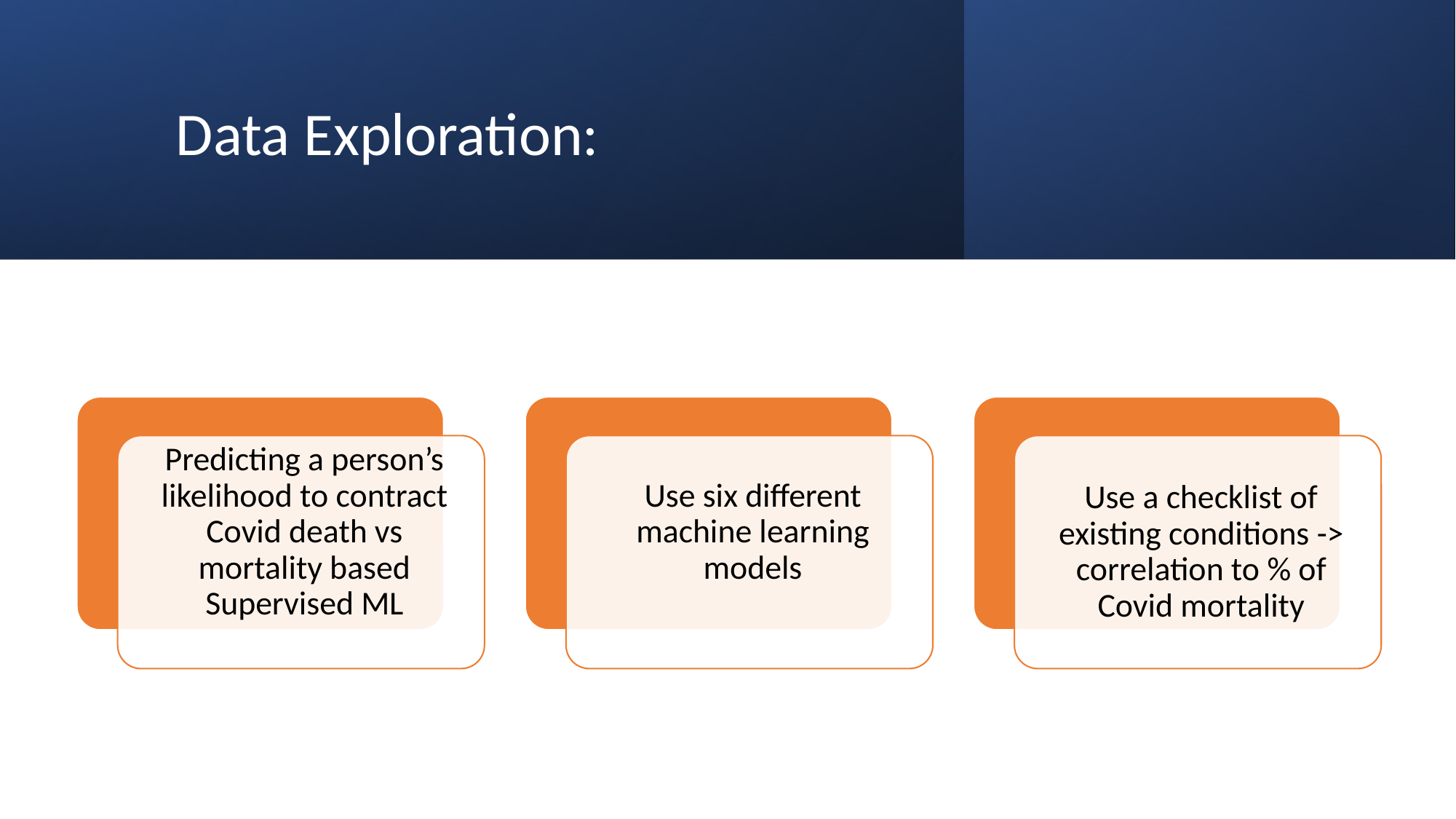

# Data Exploration:
Predicting a person’s likelihood to contract Covid death vs mortality based Supervised ML
Use six different machine learning models
Use a checklist of existing conditions -> correlation to % of Covid mortality